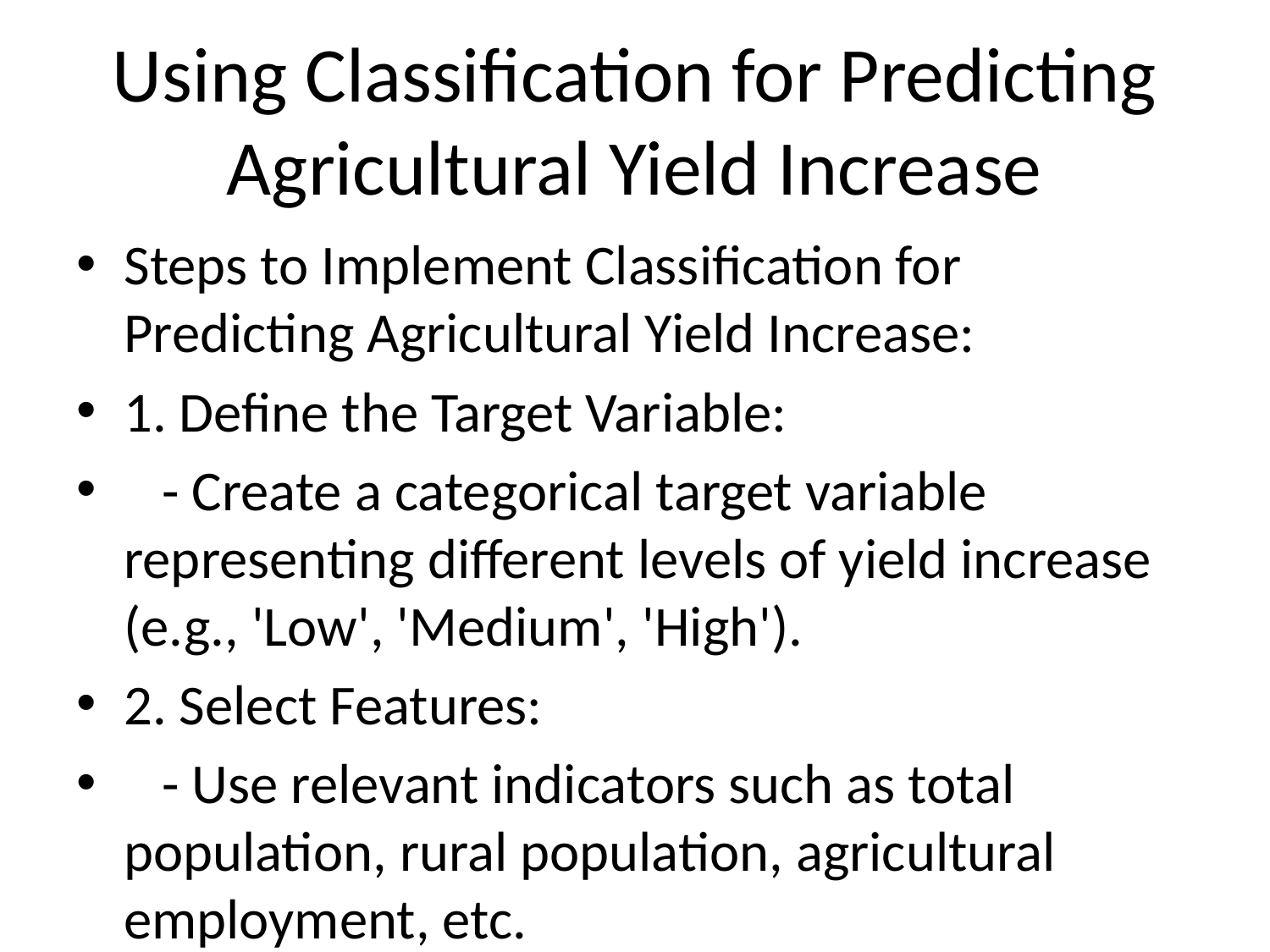

# Using Classification for Predicting Agricultural Yield Increase
Steps to Implement Classification for Predicting Agricultural Yield Increase:
1. Define the Target Variable:
   - Create a categorical target variable representing different levels of yield increase (e.g., 'Low', 'Medium', 'High').
2. Select Features:
   - Use relevant indicators such as total population, rural population, agricultural employment, etc.
3. Preprocess Data:
   - Handle missing values, encode categorical variables, and split the dataset.
4. Train a Classification Model:
   - Use a classification algorithm such as Random Forest, Decision Trees, or Logistic Regression.
5. Evaluate the Model:
   - Assess the model's performance using metrics like accuracy, precision, recall, and confusion matrix.

Interpretation of Results:
- Precision: 1.00 indicates no false positives for the 'Low' class.
- Recall: 1.00 indicates no false negatives for the 'Low' class.
- F1-Score: 1.00 confirms perfect balance between precision and recall.
- Confusion Matrix: [[2]] indicates perfect classification of test set instances.